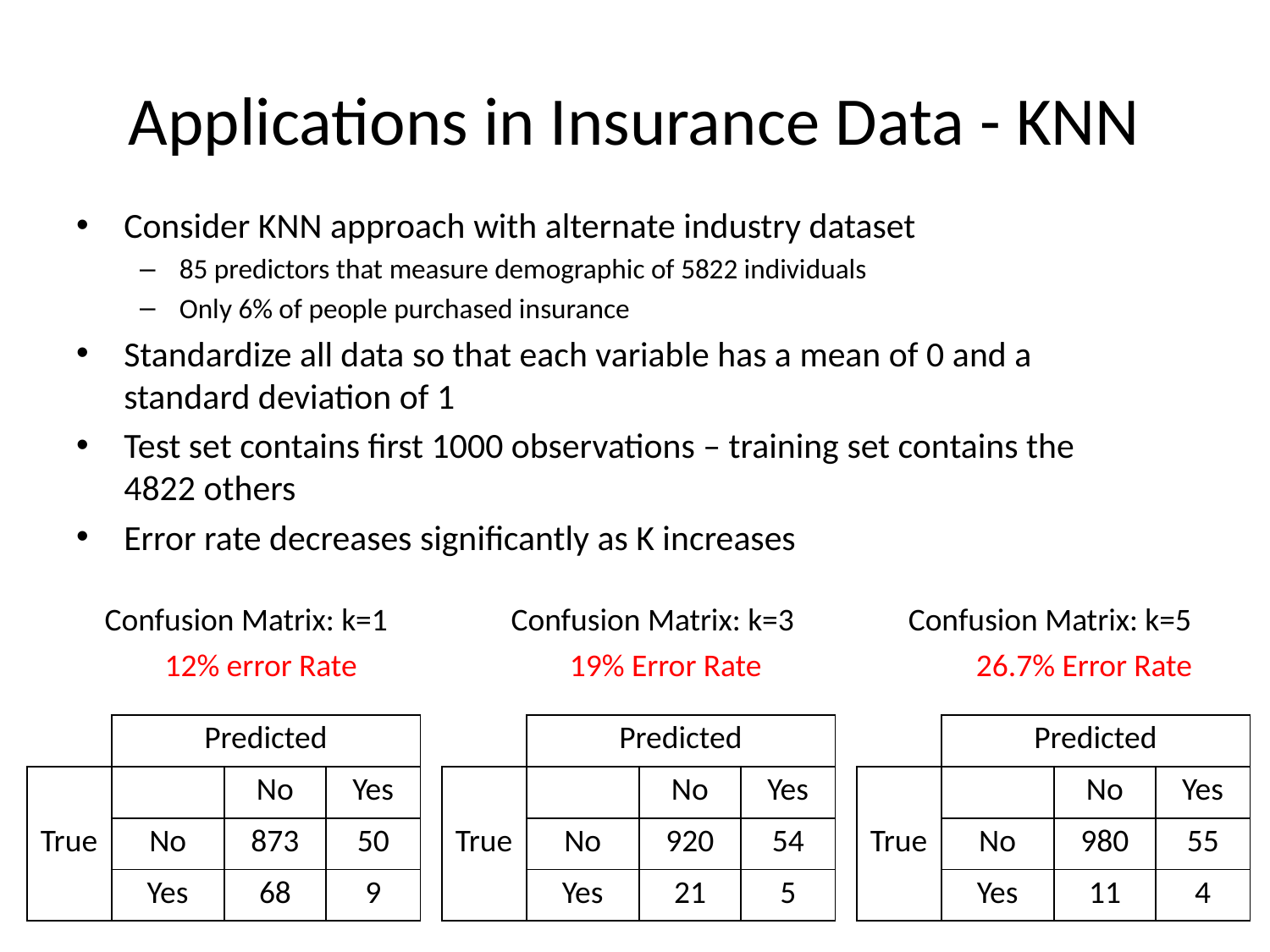

# Applications in Insurance Data - KNN
Consider KNN approach with alternate industry dataset
85 predictors that measure demographic of 5822 individuals
Only 6% of people purchased insurance
Standardize all data so that each variable has a mean of 0 and a standard deviation of 1
Test set contains first 1000 observations – training set contains the 4822 others
Error rate decreases significantly as K increases

Confusion Matrix: k=1
Confusion Matrix: k=3
Confusion Matrix: k=5
12% error Rate
19% Error Rate
26.7% Error Rate
|  | Predicted |  |  |
| --- | --- | --- | --- |
| True |  | No | Yes |
|  | No | 873 | 50 |
|  | Yes | 68 | 9 |
|  | Predicted |  |  |
| --- | --- | --- | --- |
| True |  | No | Yes |
|  | No | 920 | 54 |
|  | Yes | 21 | 5 |
|  | Predicted |  |  |
| --- | --- | --- | --- |
| True |  | No | Yes |
|  | No | 980 | 55 |
|  | Yes | 11 | 4 |